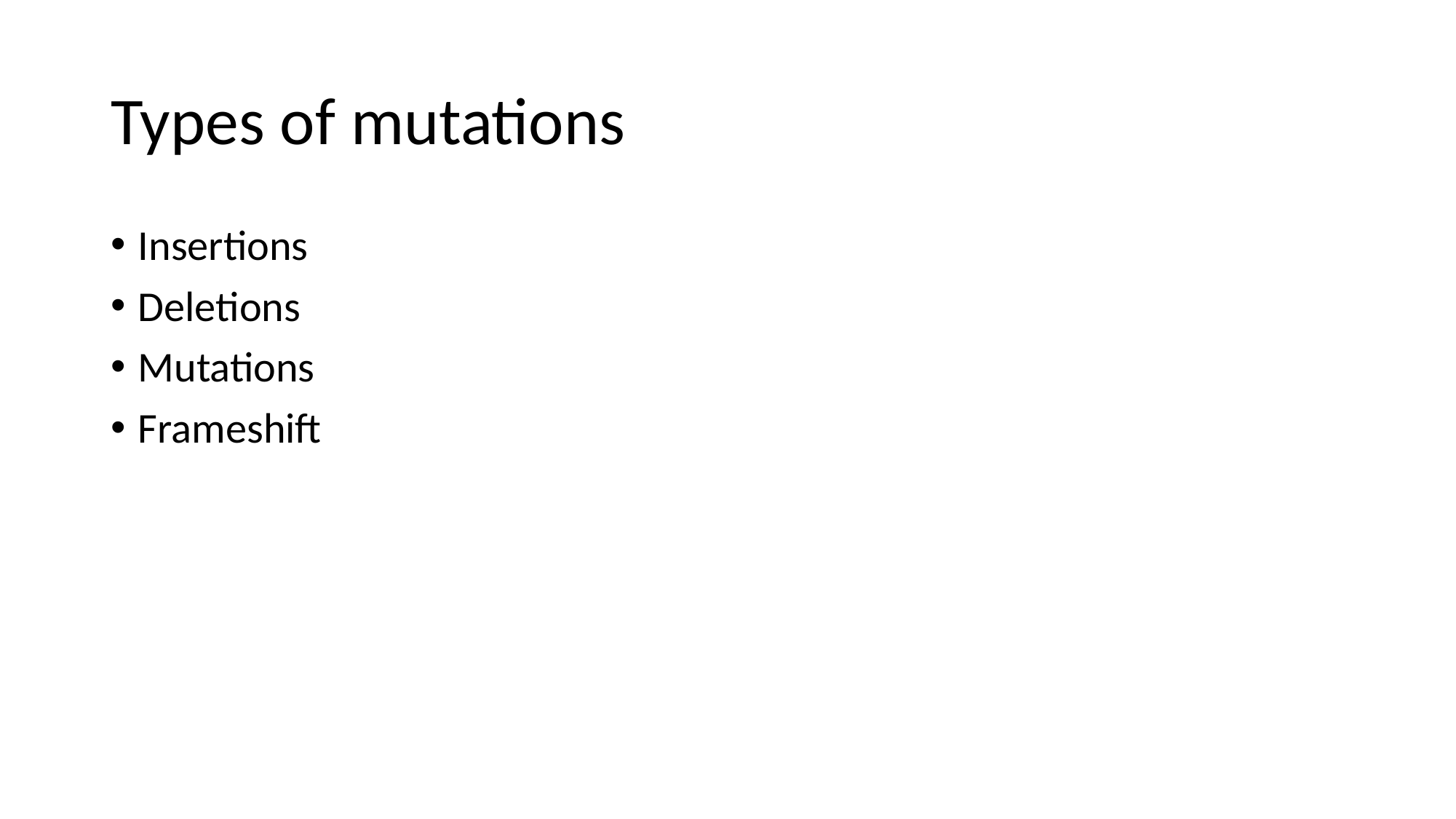

Types of mutations
Insertions
Deletions
Mutations
Frameshift